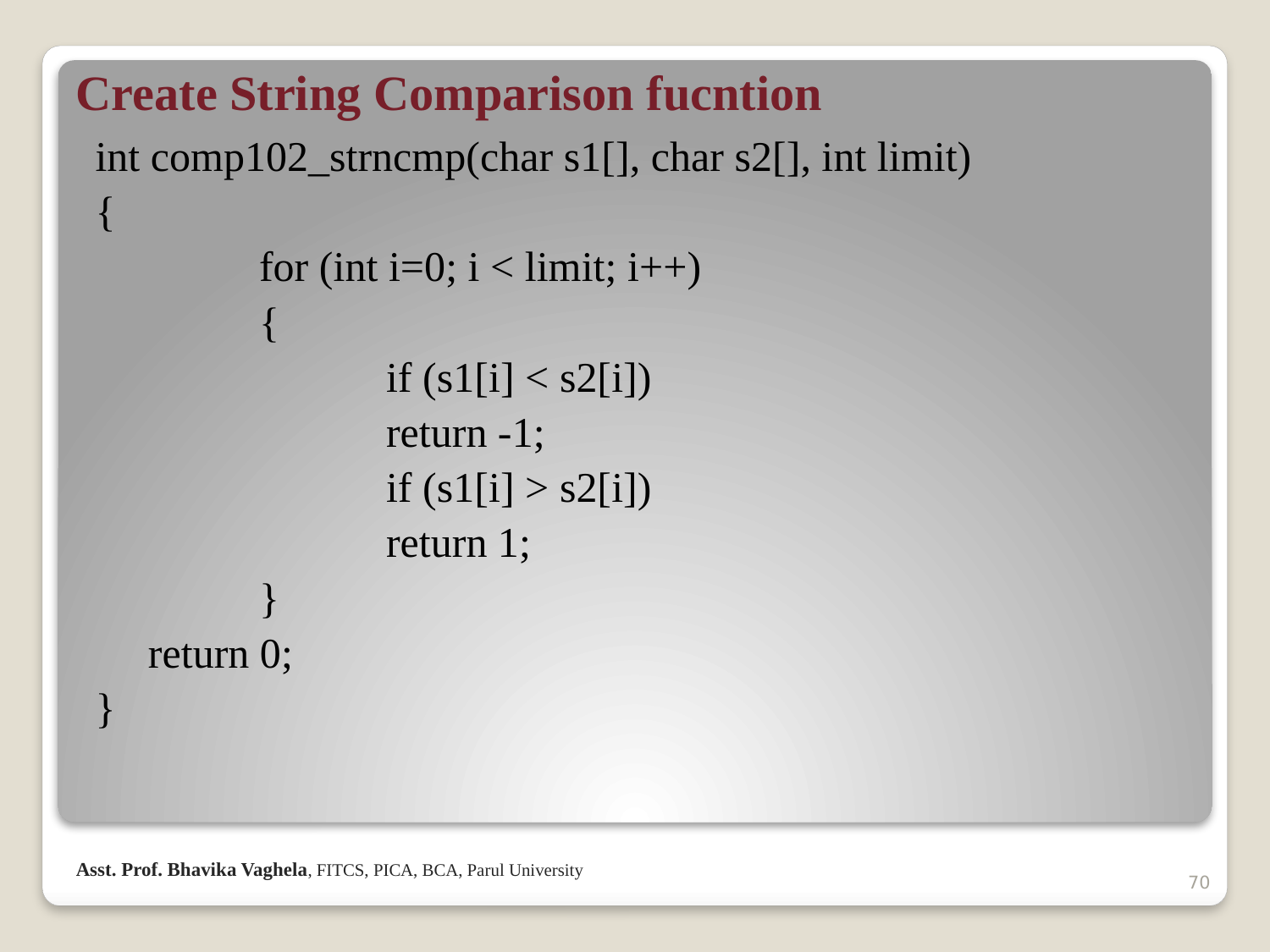

# Create String Comparison fucntion
int comp102_strncmp(char s1[], char s2[], int limit)
{
     	for (int i=0; i < limit; i++)
		{
         		if (s1[i] < s2[i])
               		return -1;
          		if (s1[i] > s2[i])
               		return 1;
     	}
     return 0;
}
Asst. Prof. Bhavika Vaghela, FITCS, PICA, BCA, Parul University
70